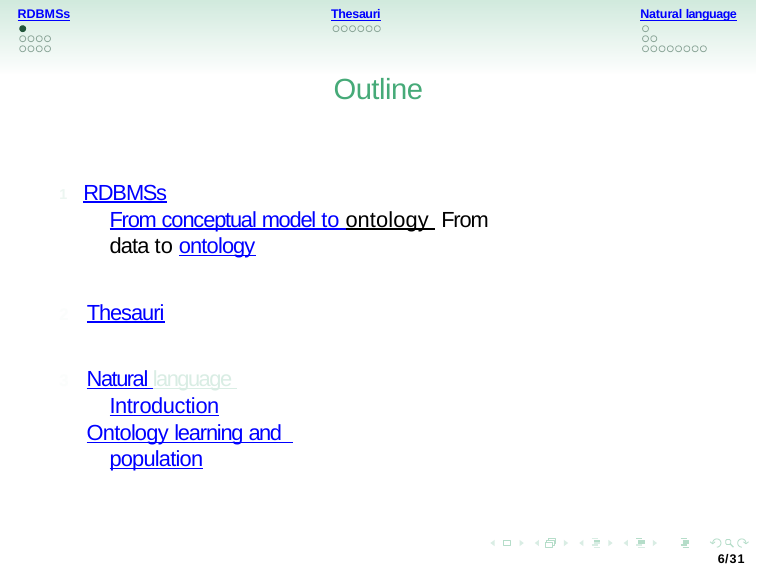

RDBMSs
Thesauri
Natural language

Outline
1   RDBMSs
From conceptual model to ontology  From data to ontology

Thesauri

2
Natural language  Introduction
Ontology learning and  population

3

6/31